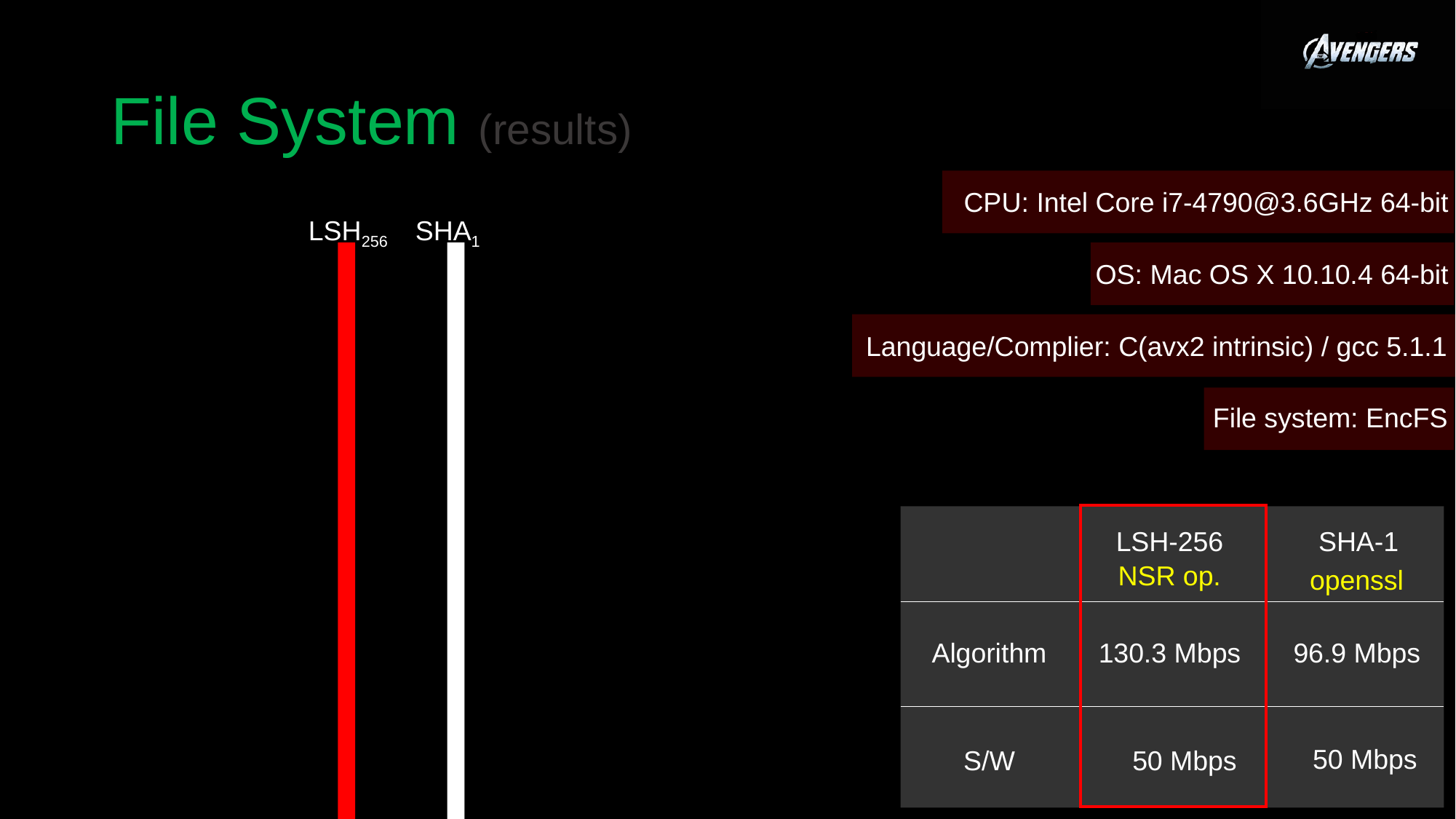

# File System (results)

CPU: Intel Core i7-4790@3.6GHz 64-bit
LSH256
SHA1

OS: Mac OS X 10.10.4 64-bit

Language/Complier: C(avx2 intrinsic) / gcc 5.1.1

File system: EncFS

LSH-256
SHA-1
NSR op.
openssl
Algorithm
130.3 Mbps
96.9 Mbps
50 Mbps
S/W
50 Mbps